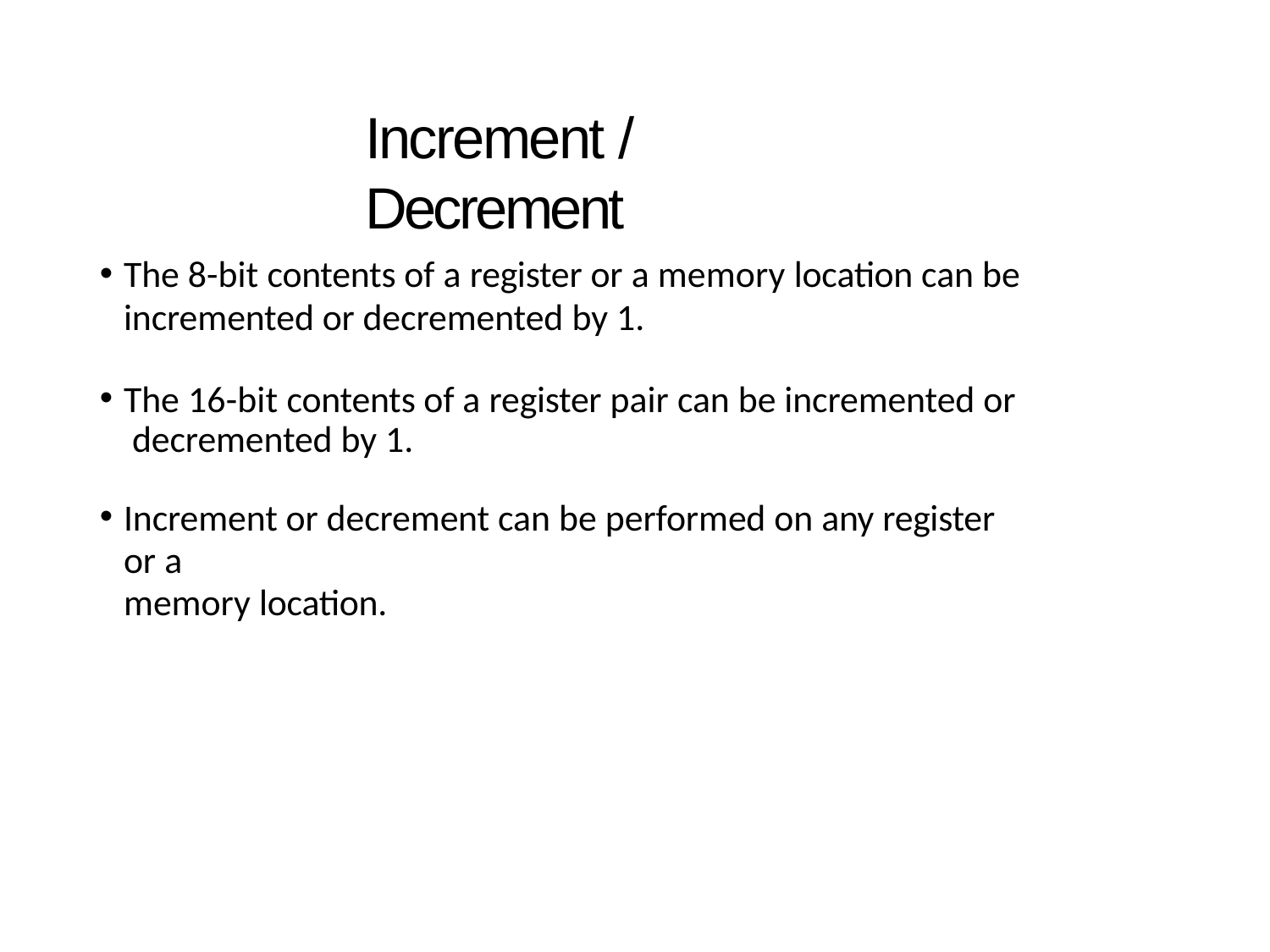

# Increment / Decrement
The 8-bit contents of a register or a memory location can be
incremented or decremented by 1.

The 16-bit contents of a register pair can be incremented or  decremented by 1.

Increment or decrement can be performed on any register or a
memory location.